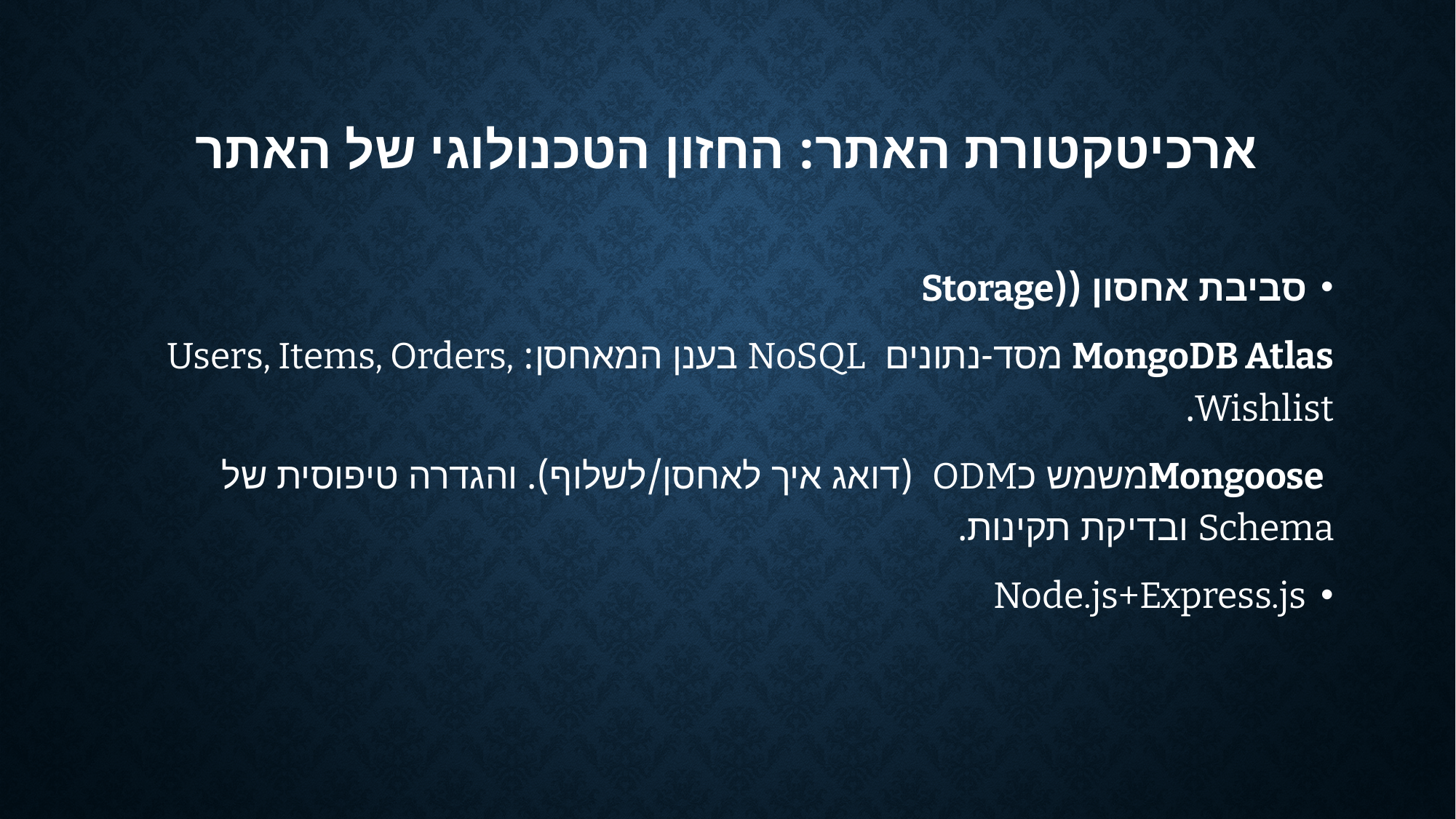

# ארכיטקטורת האתר: החזון הטכנולוגי של האתר
סביבת אחסון ((Storage
MongoDB Atlas מסד-נתונים  NoSQL בענן המאחסן: ‎Users, ‎Items, ‎Orders, ‎Wishlist.
 Mongooseמשמש כODM  (דואג איך לאחסן/לשלוף). והגדרה טיפוסית של Schema ובדיקת תקינות.
Node.js+Express.js